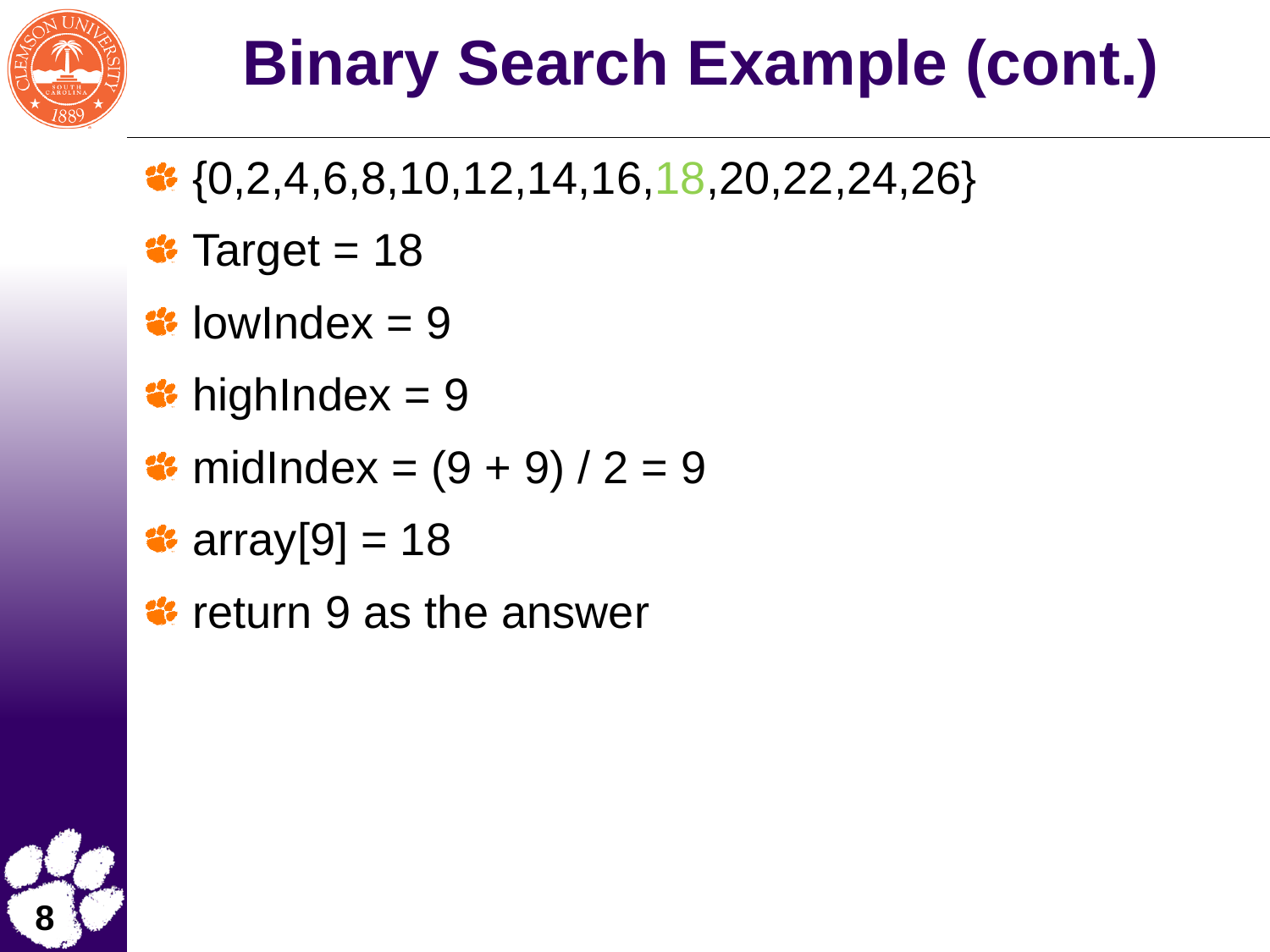

# Binary Search Example (cont.)
{0,2,4,6,8,10,12,14,16,18,20,22,24,26}
Target = 18
lowIndex = 9
highIndex = 9
midIndex = (9 + 9) / 2 = 9
array[9] = 18
return 9 as the answer